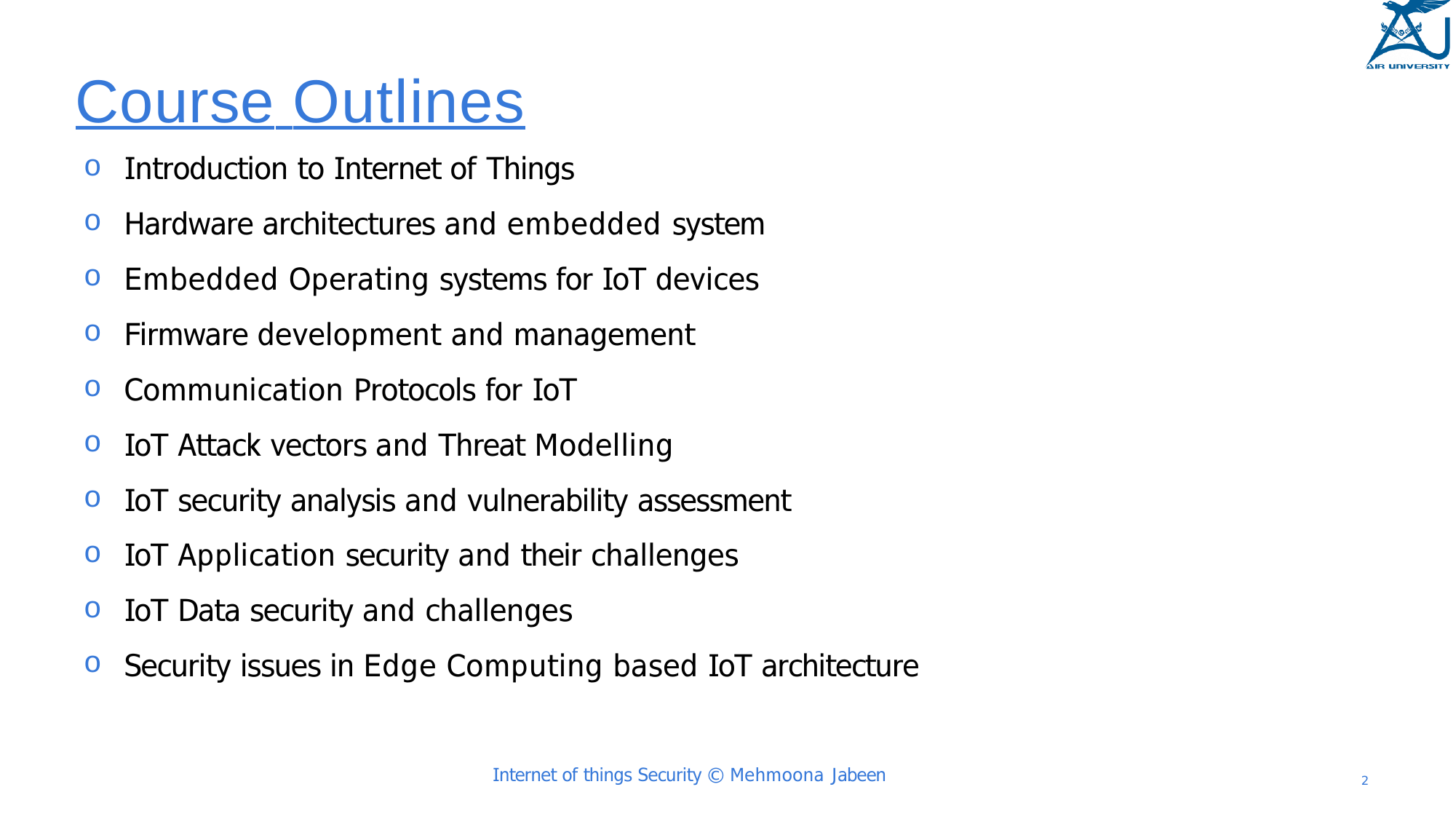

# Course Outlines
Introduction to Internet of Things
Hardware architectures and embedded system
Embedded Operating systems for IoT devices
Firmware development and management
Communication Protocols for IoT
IoT Attack vectors and Threat Modelling
IoT security analysis and vulnerability assessment
IoT Application security and their challenges
IoT Data security and challenges
Security issues in Edge Computing based IoT architecture
Internet of things Security © Mehmoona Jabeen
2